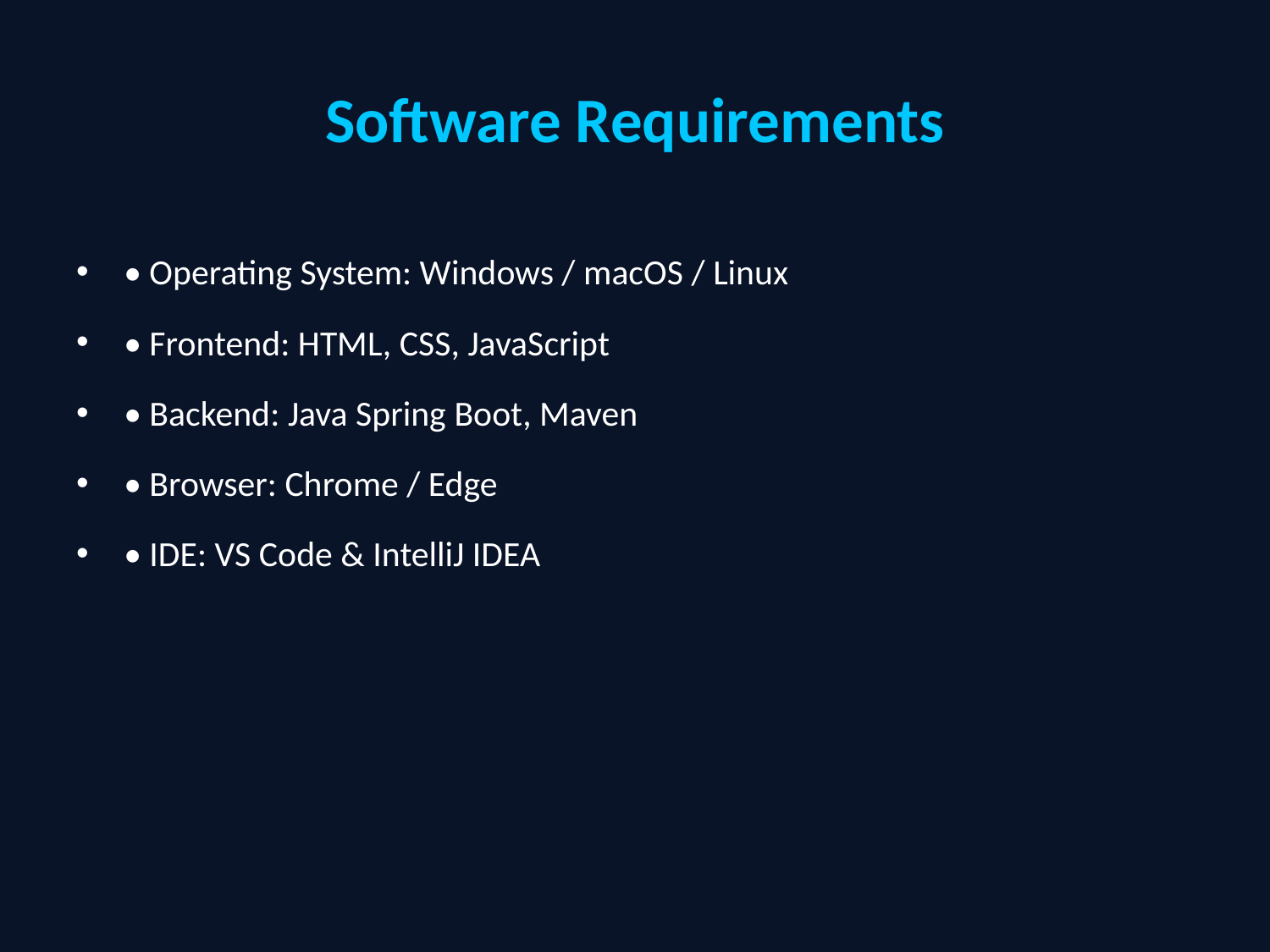

# Software Requirements
• Operating System: Windows / macOS / Linux
• Frontend: HTML, CSS, JavaScript
• Backend: Java Spring Boot, Maven
• Browser: Chrome / Edge
• IDE: VS Code & IntelliJ IDEA